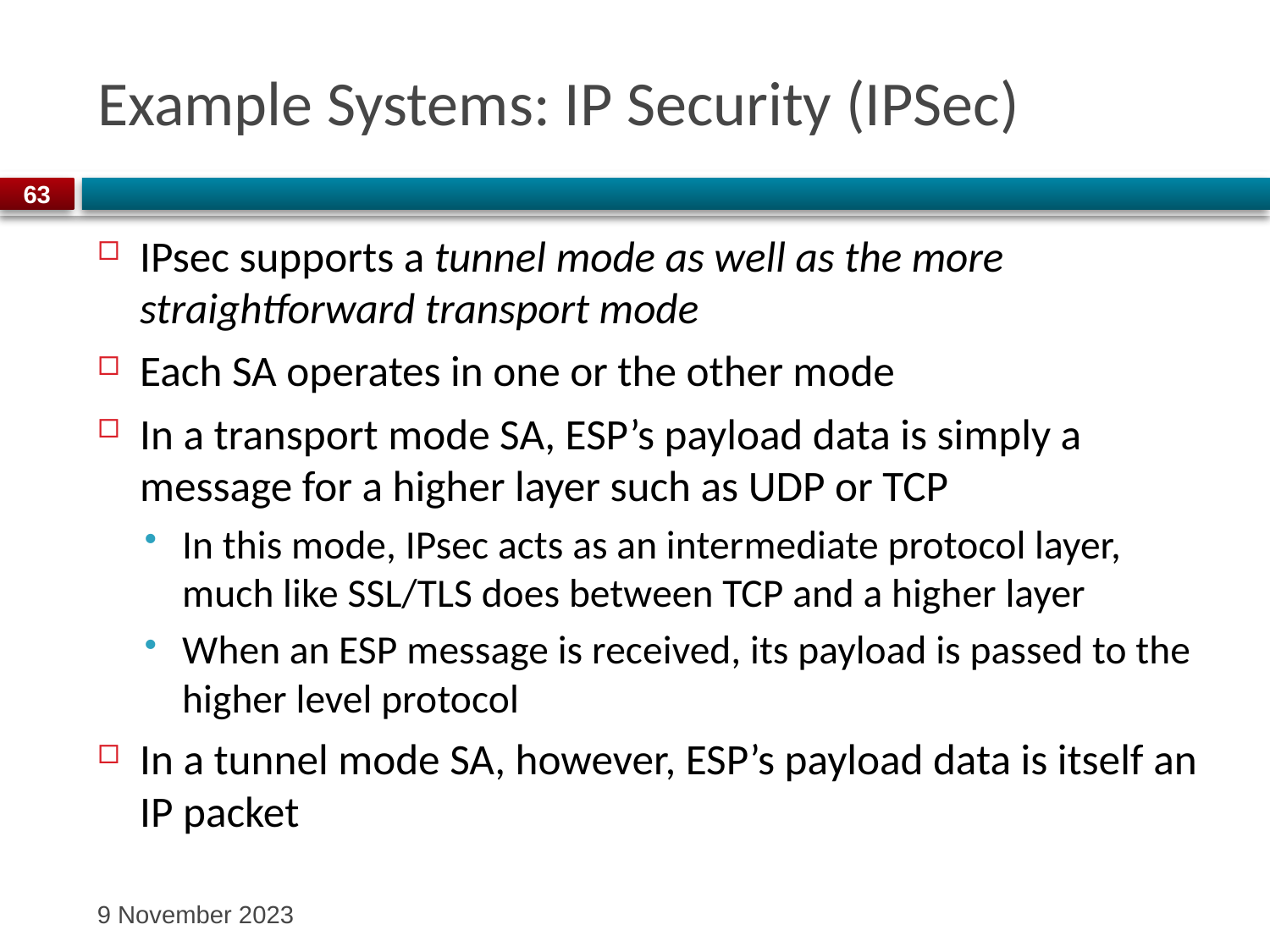

# Example Systems: IP Security (IPSec)
63
IPsec supports a tunnel mode as well as the more straightforward transport mode
Each SA operates in one or the other mode
In a transport mode SA, ESP’s payload data is simply a message for a higher layer such as UDP or TCP
In this mode, IPsec acts as an intermediate protocol layer, much like SSL/TLS does between TCP and a higher layer
When an ESP message is received, its payload is passed to the higher level protocol
In a tunnel mode SA, however, ESP’s payload data is itself an IP packet
9 November 2023